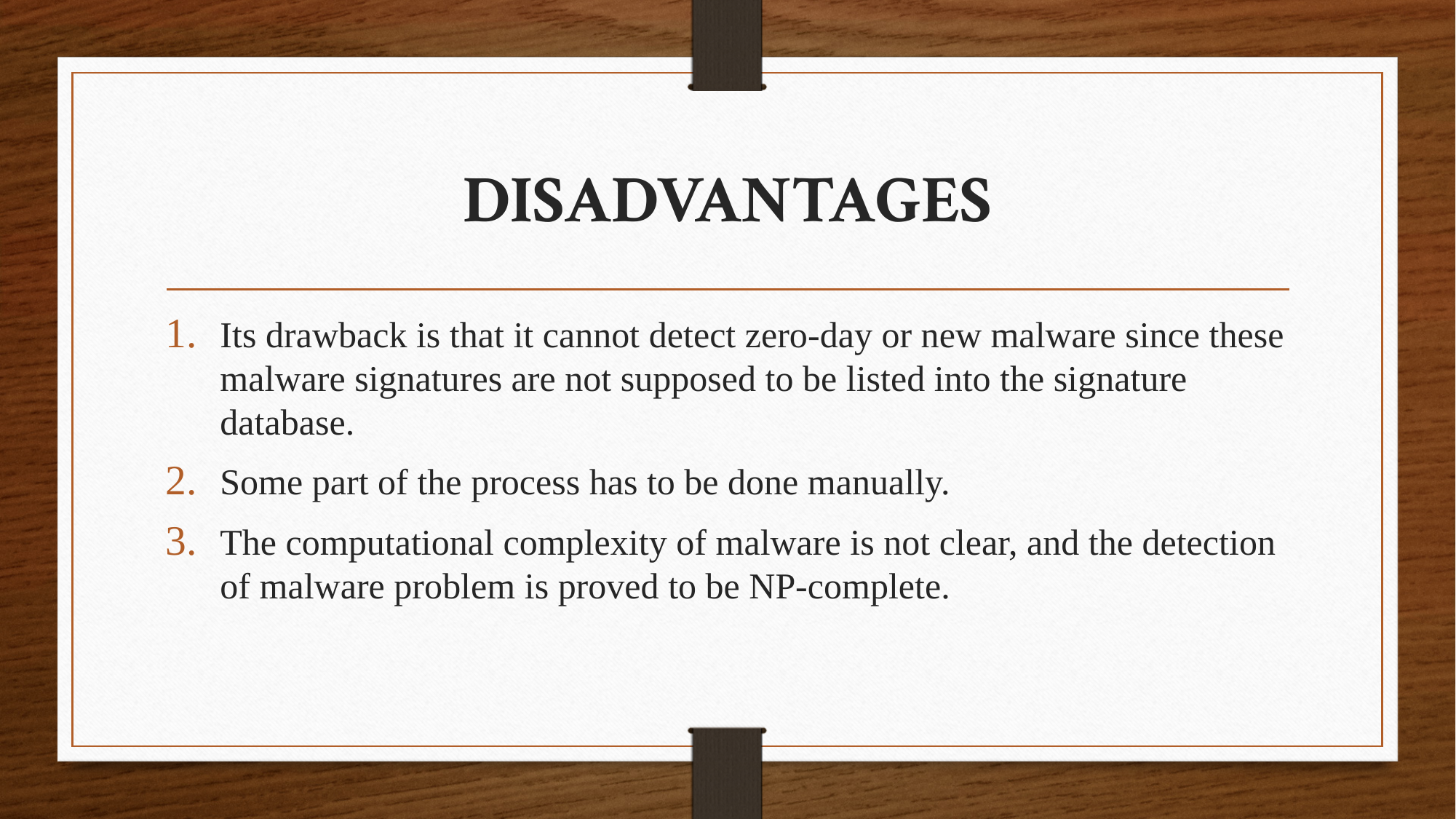

# DISADVANTAGES
Its drawback is that it cannot detect zero-day or new malware since these malware signatures are not supposed to be listed into the signature database.
Some part of the process has to be done manually.
The computational complexity of malware is not clear, and the detection of malware problem is proved to be NP-complete.